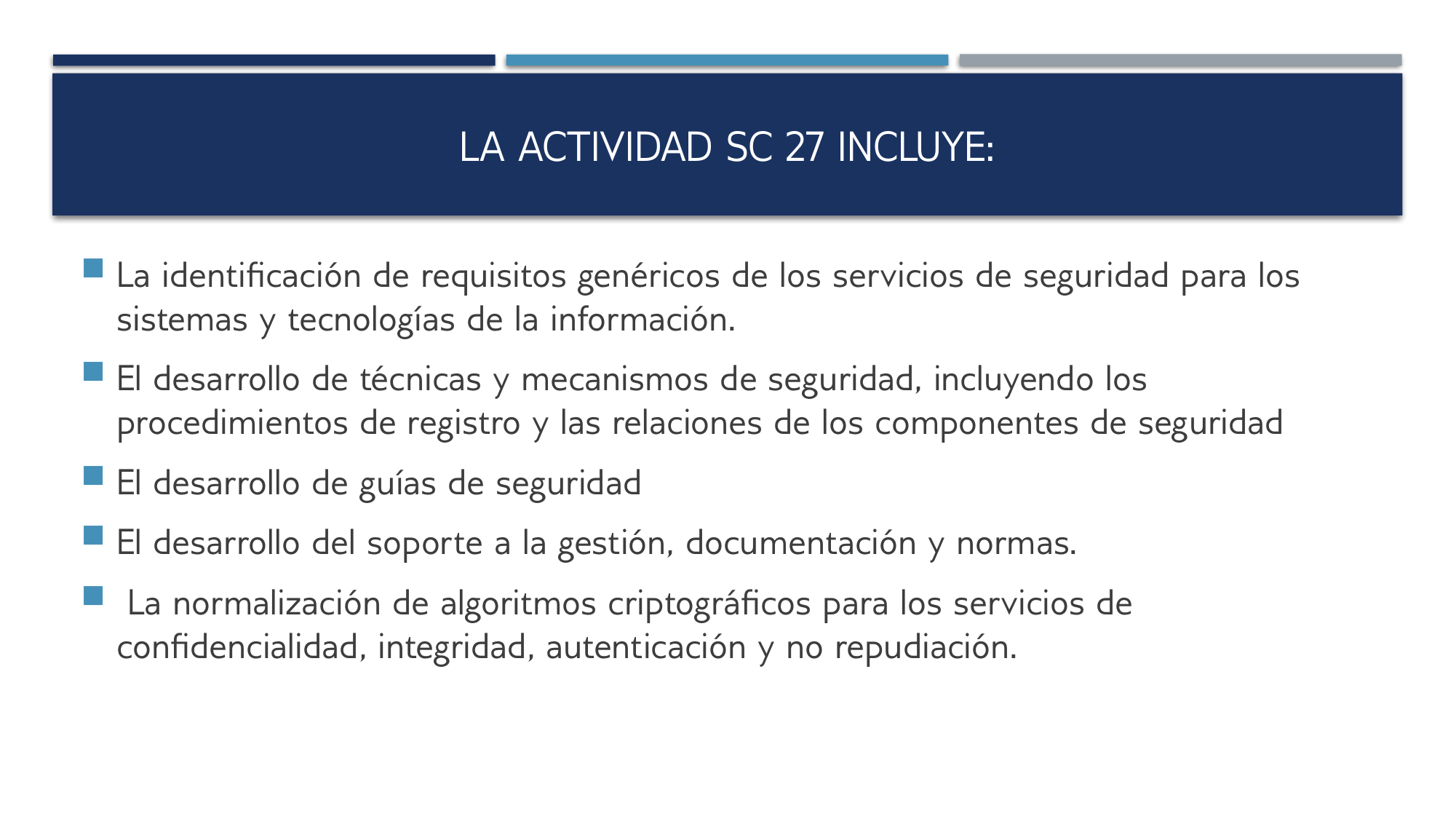

# La actividad SC 27 incluye:
La identificación de requisitos genéricos de los servicios de seguridad para los sistemas y tecnologías de la información.
El desarrollo de técnicas y mecanismos de seguridad, incluyendo los procedimientos de registro y las relaciones de los componentes de seguridad
El desarrollo de guías de seguridad
El desarrollo del soporte a la gestión, documentación y normas.
 La normalización de algoritmos criptográficos para los servicios de confidencialidad, integridad, autenticación y no repudiación.